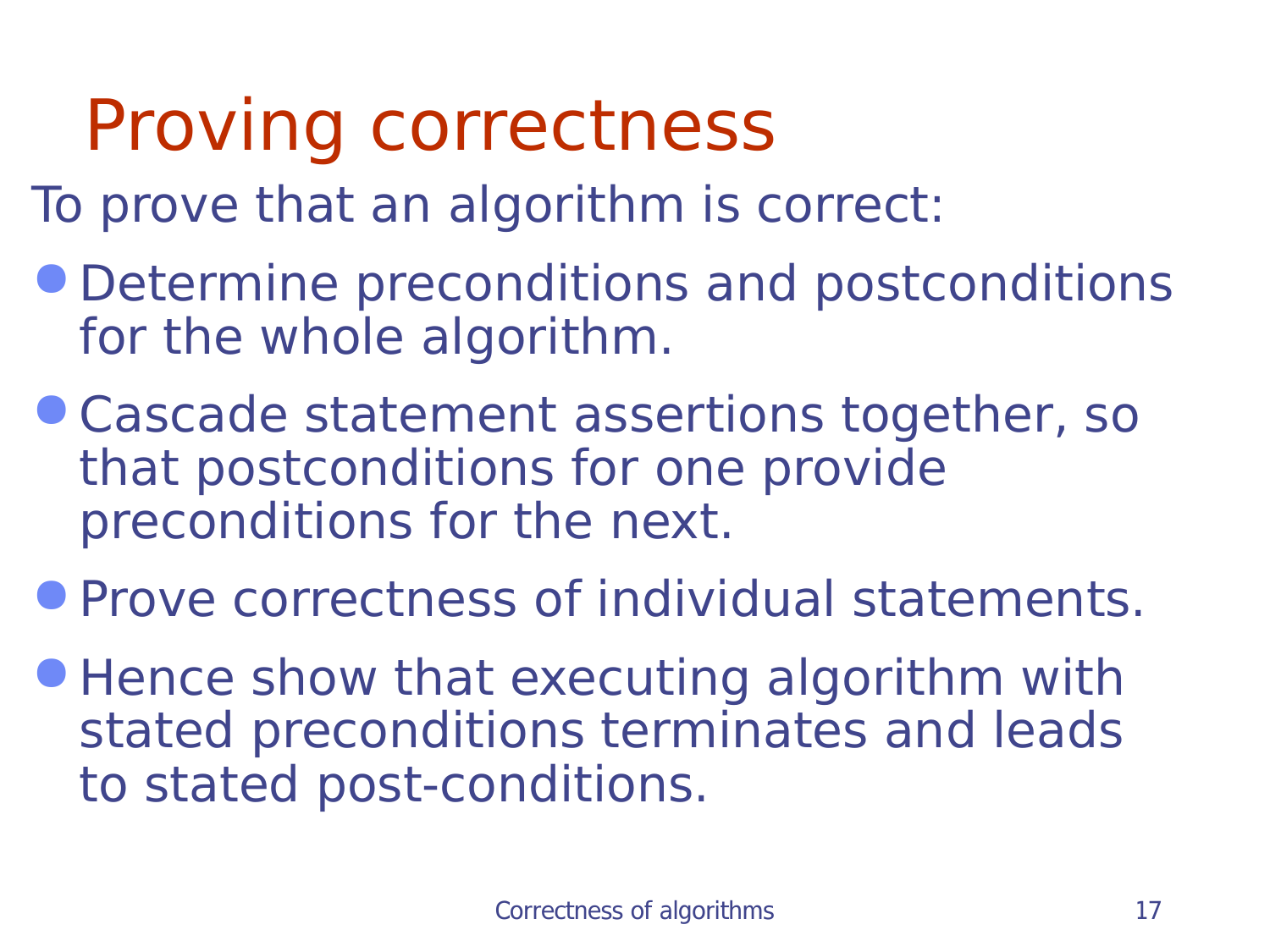

# Proving correctness
To prove that an algorithm is correct:
Determine preconditions and postconditions for the whole algorithm.
Cascade statement assertions together, so that postconditions for one provide preconditions for the next.
Prove correctness of individual statements.
Hence show that executing algorithm with stated preconditions terminates and leads to stated post-conditions.
Correctness of algorithms
17